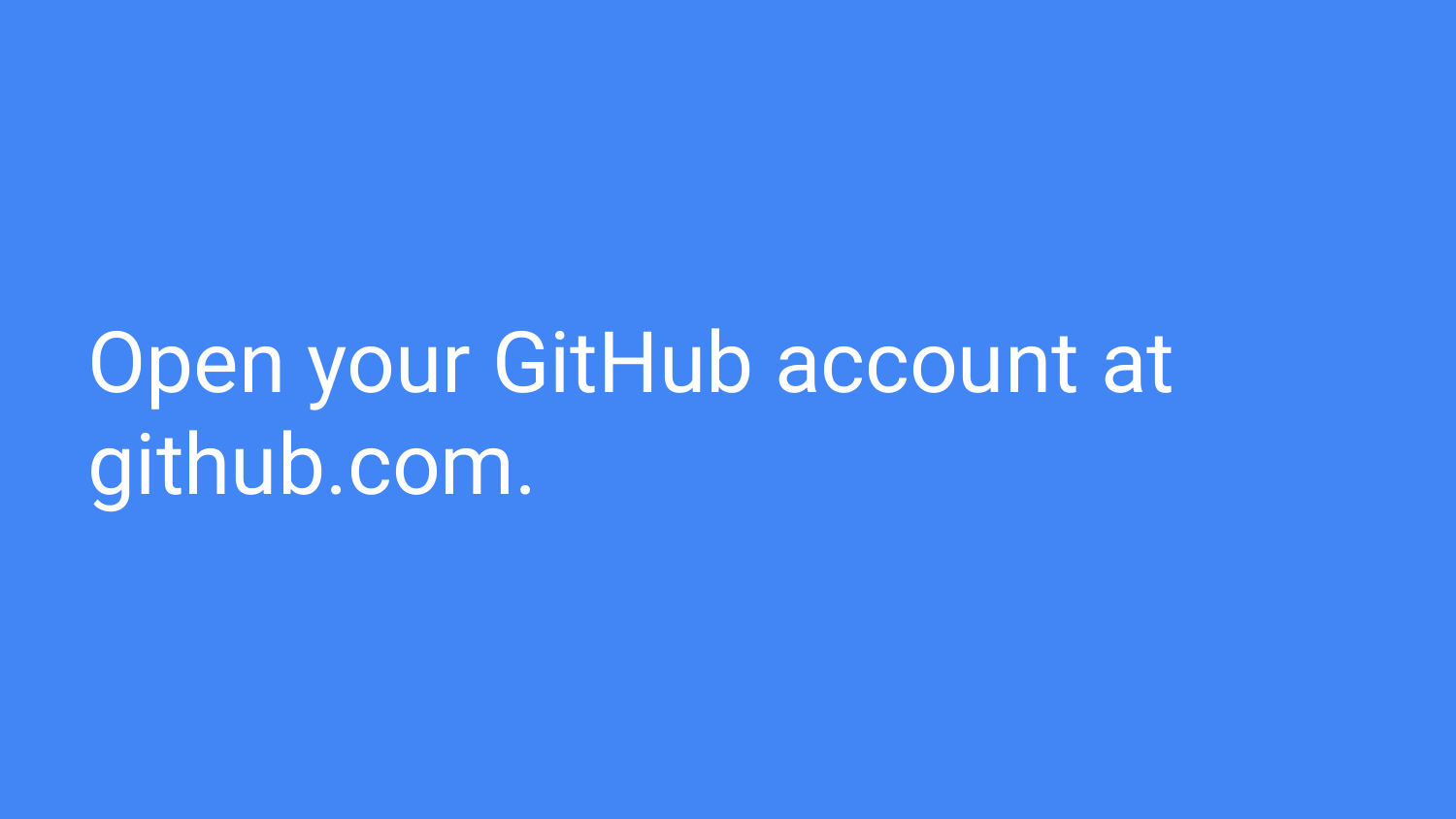

# Open your GitHub account at github.com.